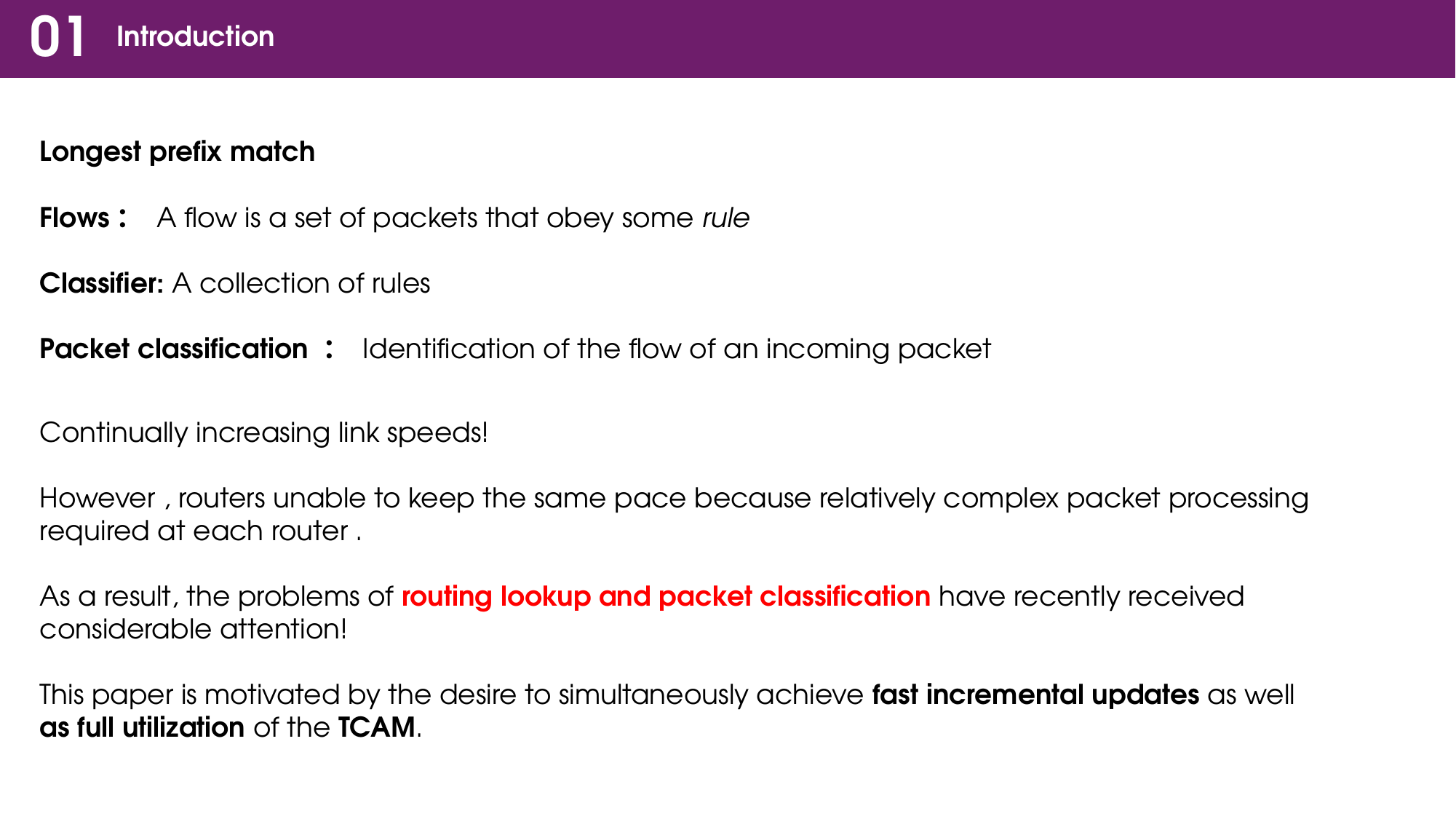

01
Introduction
Longest prefix match

Flows： A flow is a set of packets that obey some rule

Classifier: A collection of rules

Packet classification ： Identification of the flow of an incoming packet
Continually increasing link speeds!

However , routers unable to keep the same pace because relatively complex packet processing required at each router .

As a result, the problems of routing lookup and packet classification have recently received considerable attention!
This paper is motivated by the desire to simultaneously achieve fast incremental updates as well as full utilization of the TCAM.